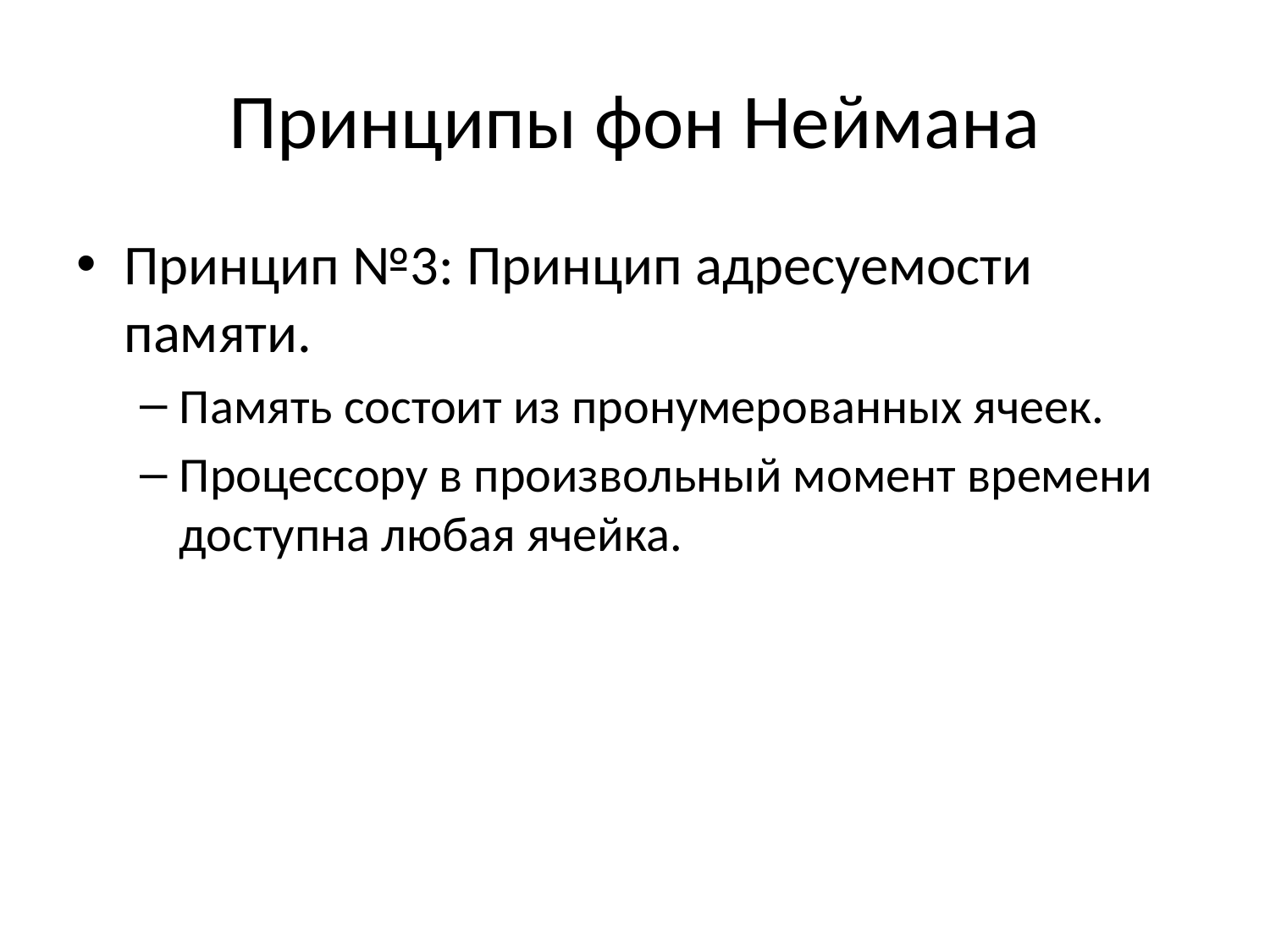

# Принципы фон Неймана
Принцип №3: Принцип адресуемости памяти.
Память состоит из пронумерованных ячеек.
Процессору в произвольный момент времени доступна любая ячейка.